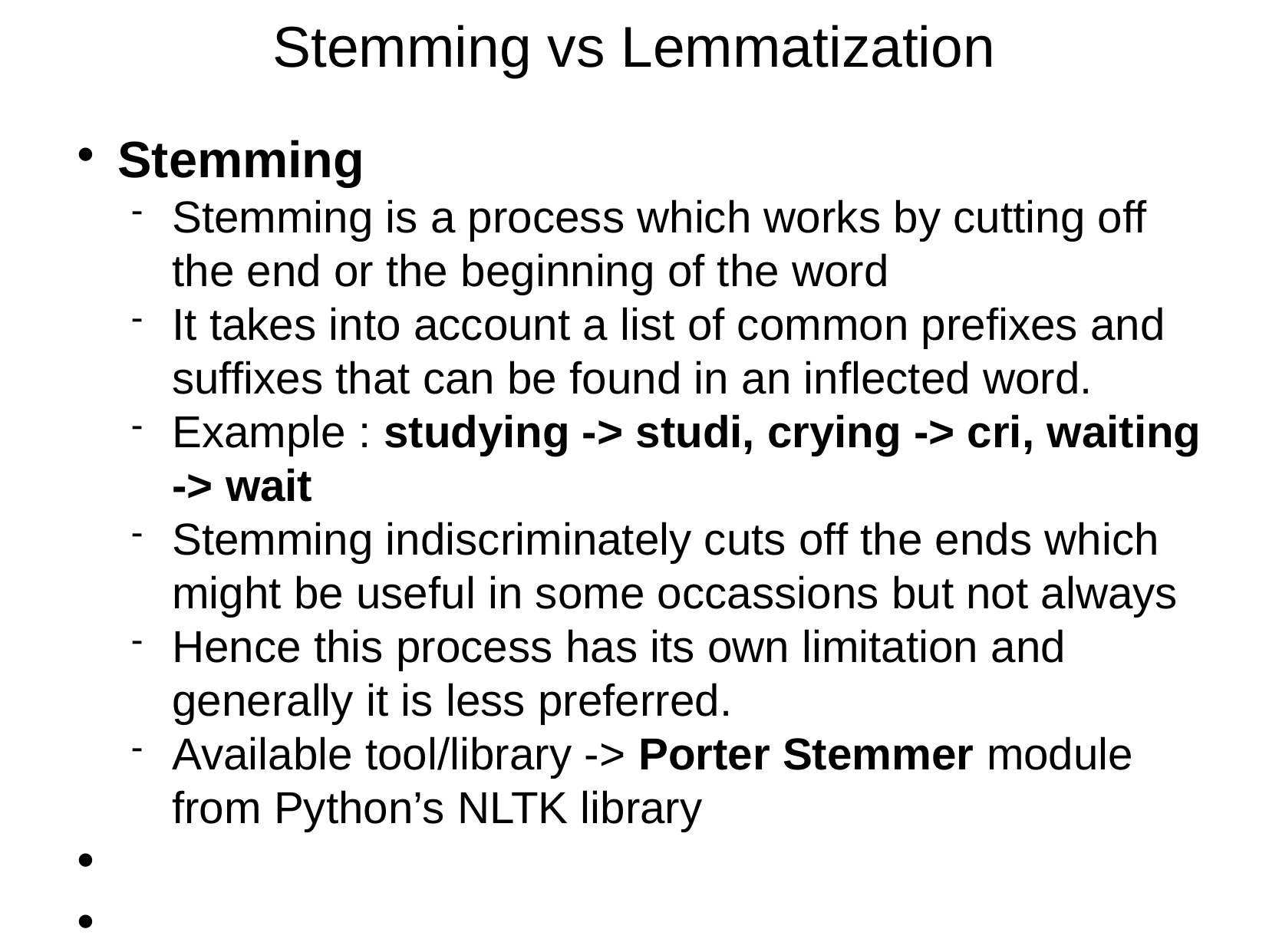

Stemming vs Lemmatization
Stemming
Stemming is a process which works by cutting off the end or the beginning of the word
It takes into account a list of common prefixes and suffixes that can be found in an inflected word.
Example : studying -> studi, crying -> cri, waiting -> wait
Stemming indiscriminately cuts off the ends which might be useful in some occassions but not always
Hence this process has its own limitation and generally it is less preferred.
Available tool/library -> Porter Stemmer module from Python’s NLTK library